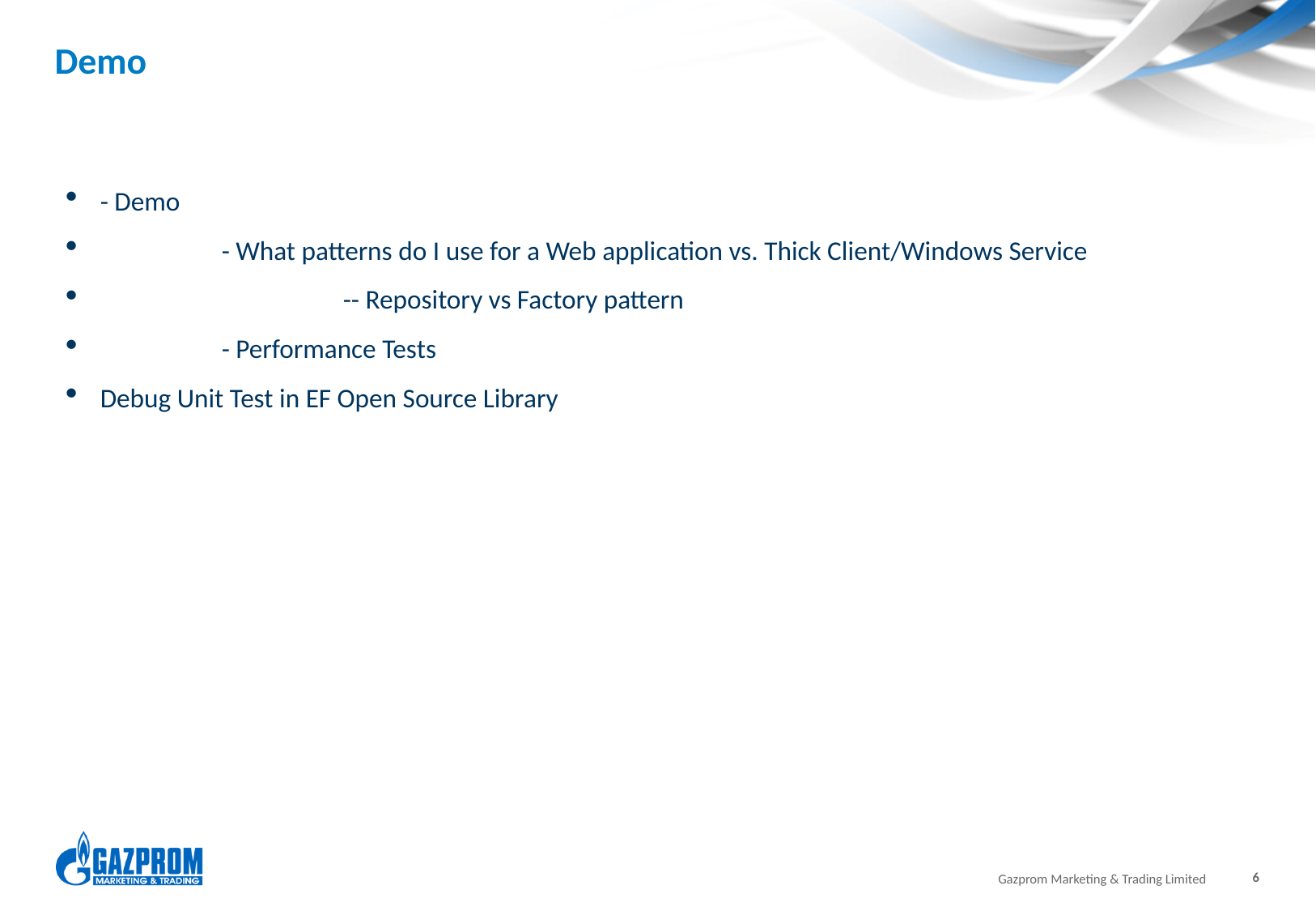

# Demo
- Demo
	- What patterns do I use for a Web application vs. Thick Client/Windows Service
		-- Repository vs Factory pattern
	- Performance Tests
Debug Unit Test in EF Open Source Library